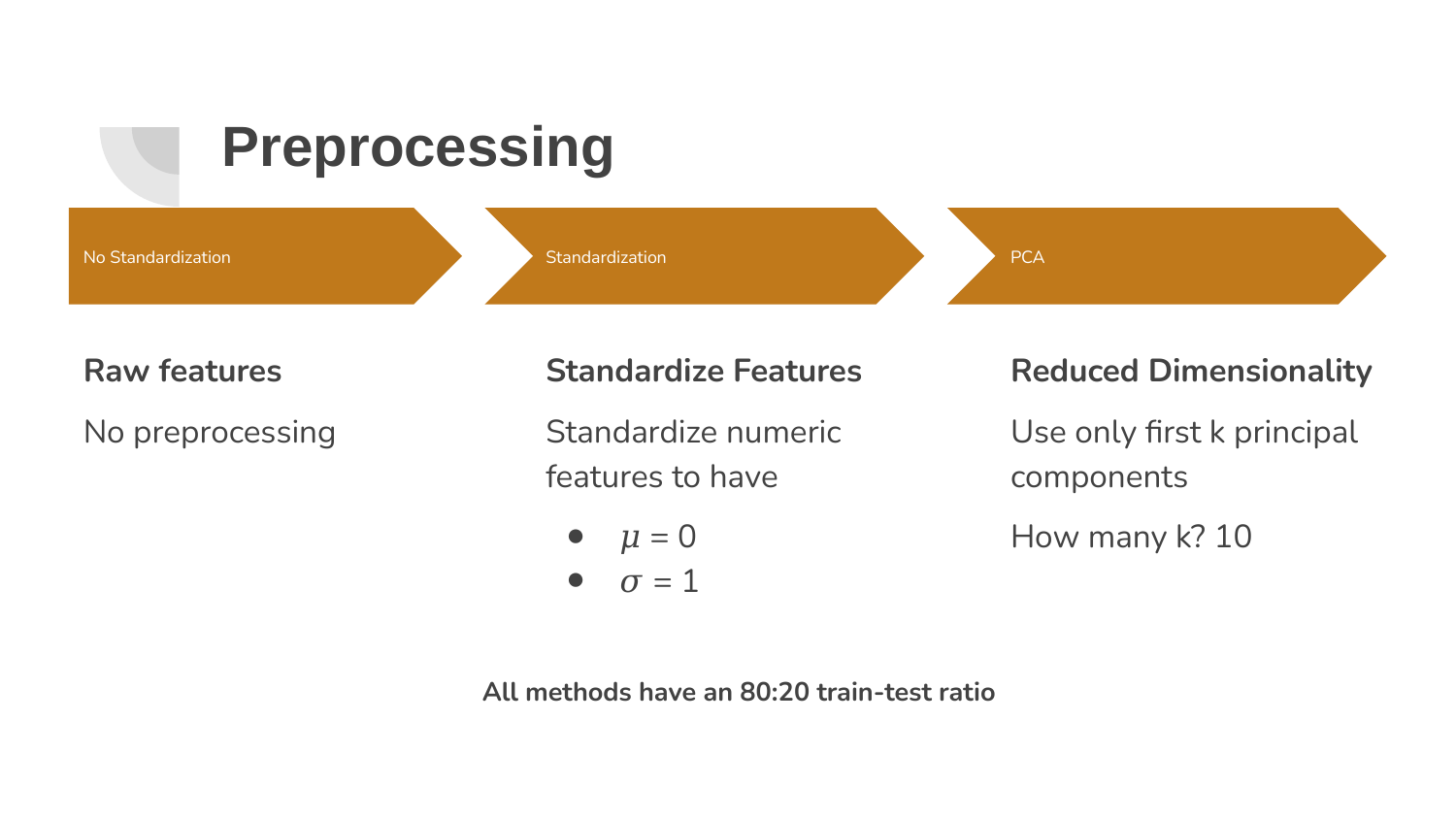

# Preprocessing

No Standardization
Standardization
PCA
Raw features
No preprocessing

Standardize Features
Standardize numeric features to have
𝜇 = 0
𝜎 = 1
Reduced Dimensionality
Use only first k principal components
How many k? 10
All methods have an 80:20 train-test ratio